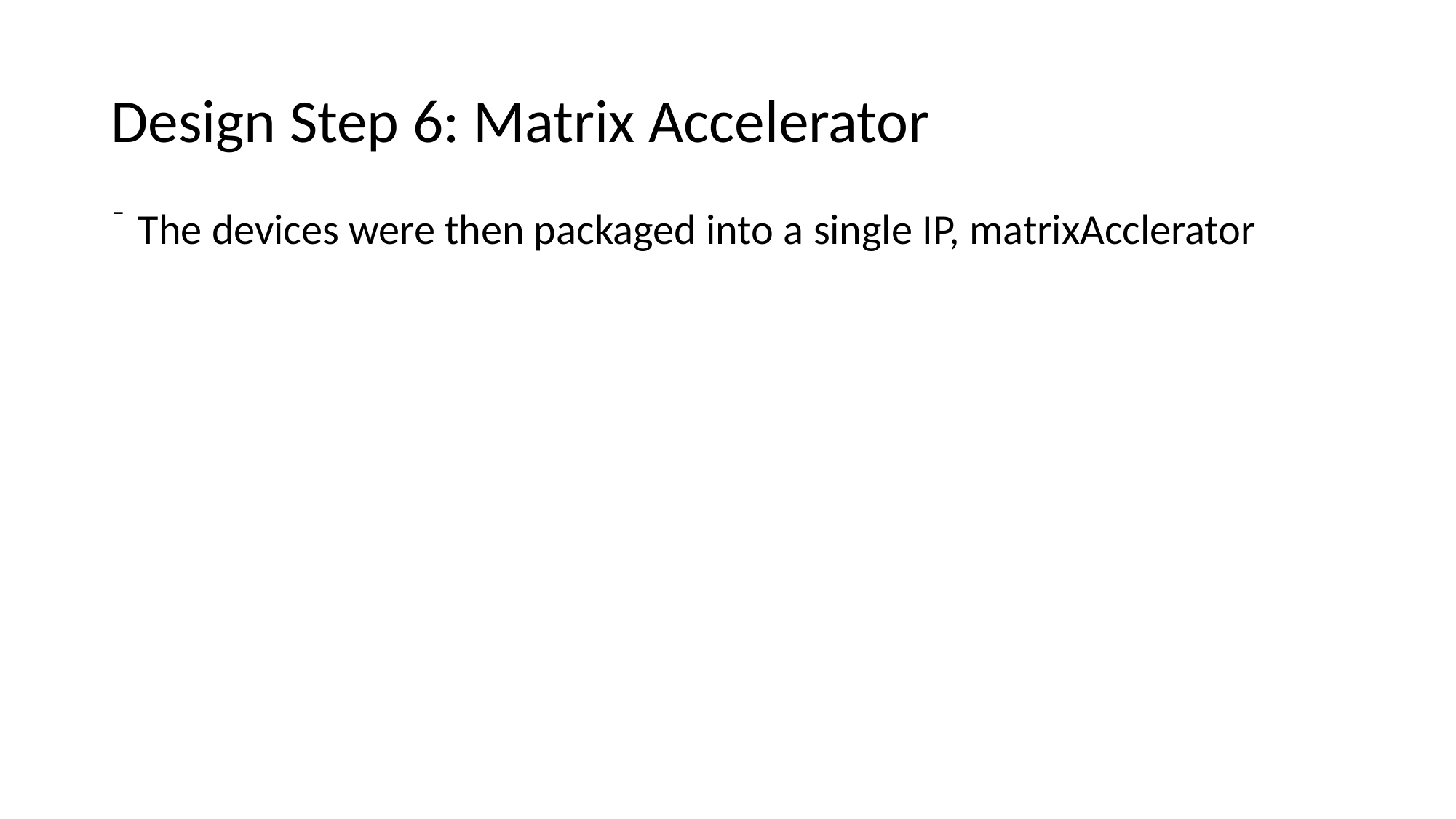

# Design Step 6: Matrix Accelerator
The devices were then packaged into a single IP, matrixAcclerator